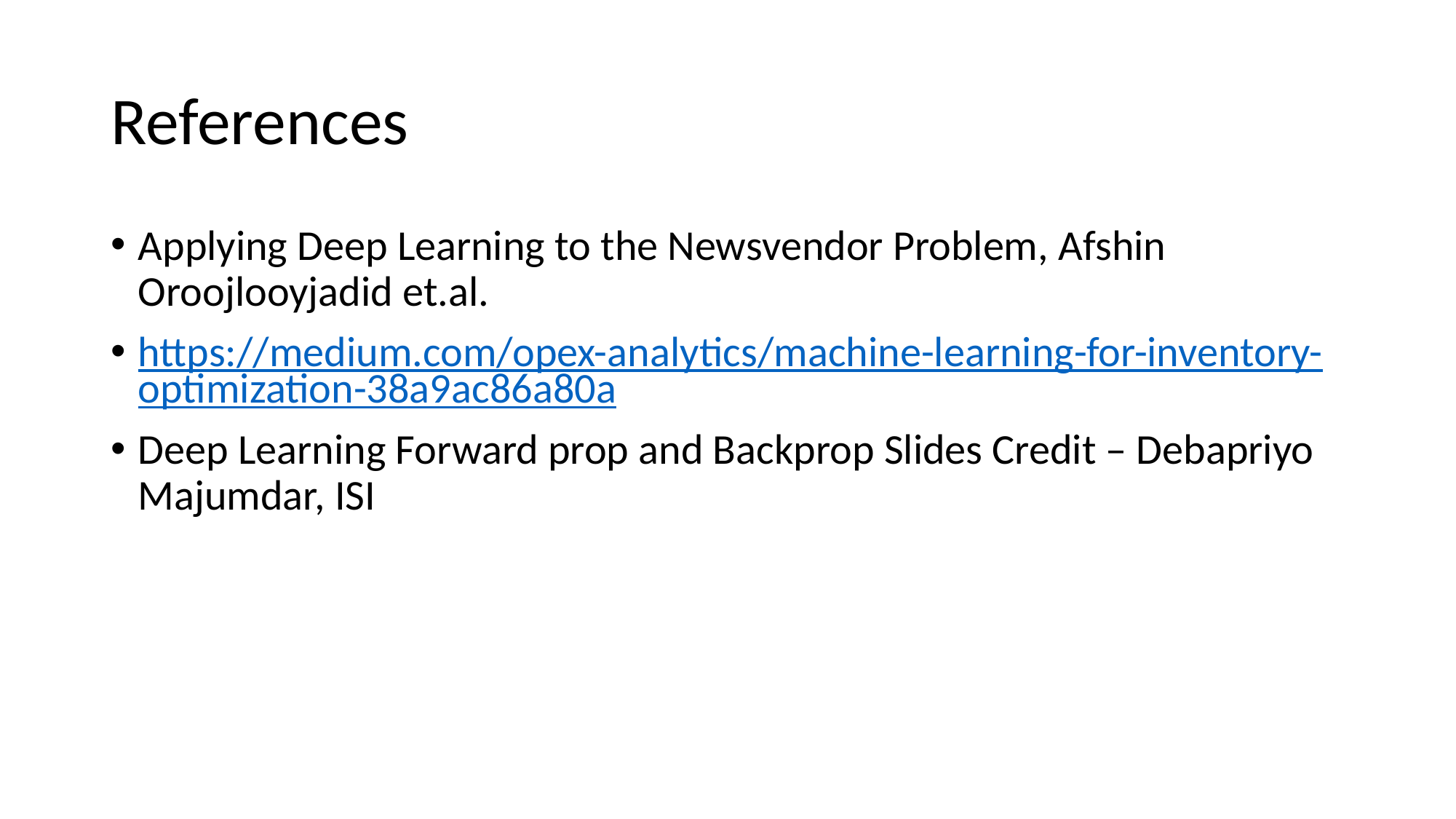

# References
Applying Deep Learning to the Newsvendor Problem, Afshin Oroojlooyjadid et.al.
https://medium.com/opex-analytics/machine-learning-for-inventory-optimization-38a9ac86a80a
Deep Learning Forward prop and Backprop Slides Credit – Debapriyo Majumdar, ISI